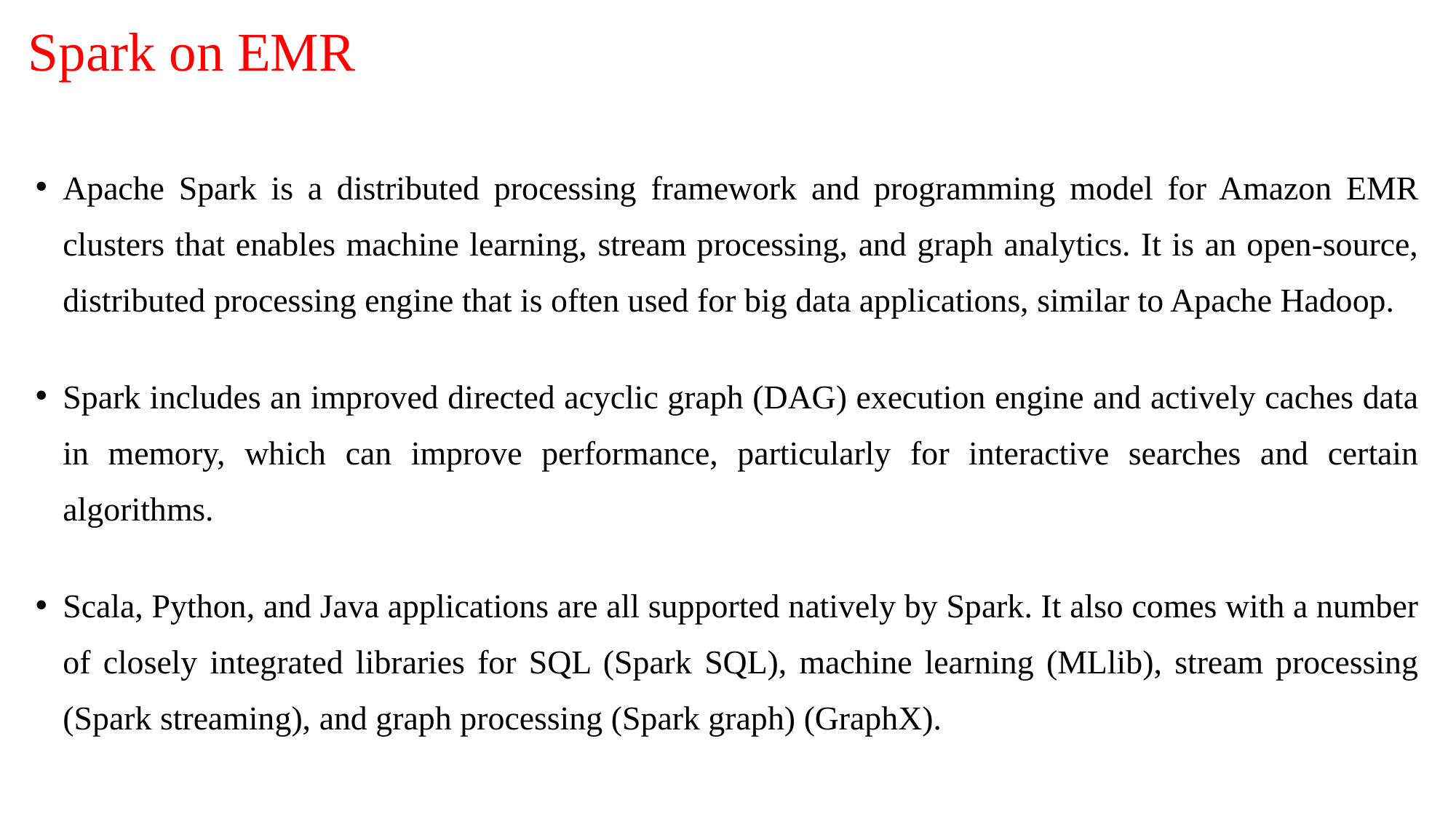

# Spark on EMR
Apache Spark is a distributed processing framework and programming model for Amazon EMR clusters that enables machine learning, stream processing, and graph analytics. It is an open-source, distributed processing engine that is often used for big data applications, similar to Apache Hadoop.
Spark includes an improved directed acyclic graph (DAG) execution engine and actively caches data in memory, which can improve performance, particularly for interactive searches and certain algorithms.
Scala, Python, and Java applications are all supported natively by Spark. It also comes with a number of closely integrated libraries for SQL (Spark SQL), machine learning (MLlib), stream processing (Spark streaming), and graph processing (Spark graph) (GraphX).